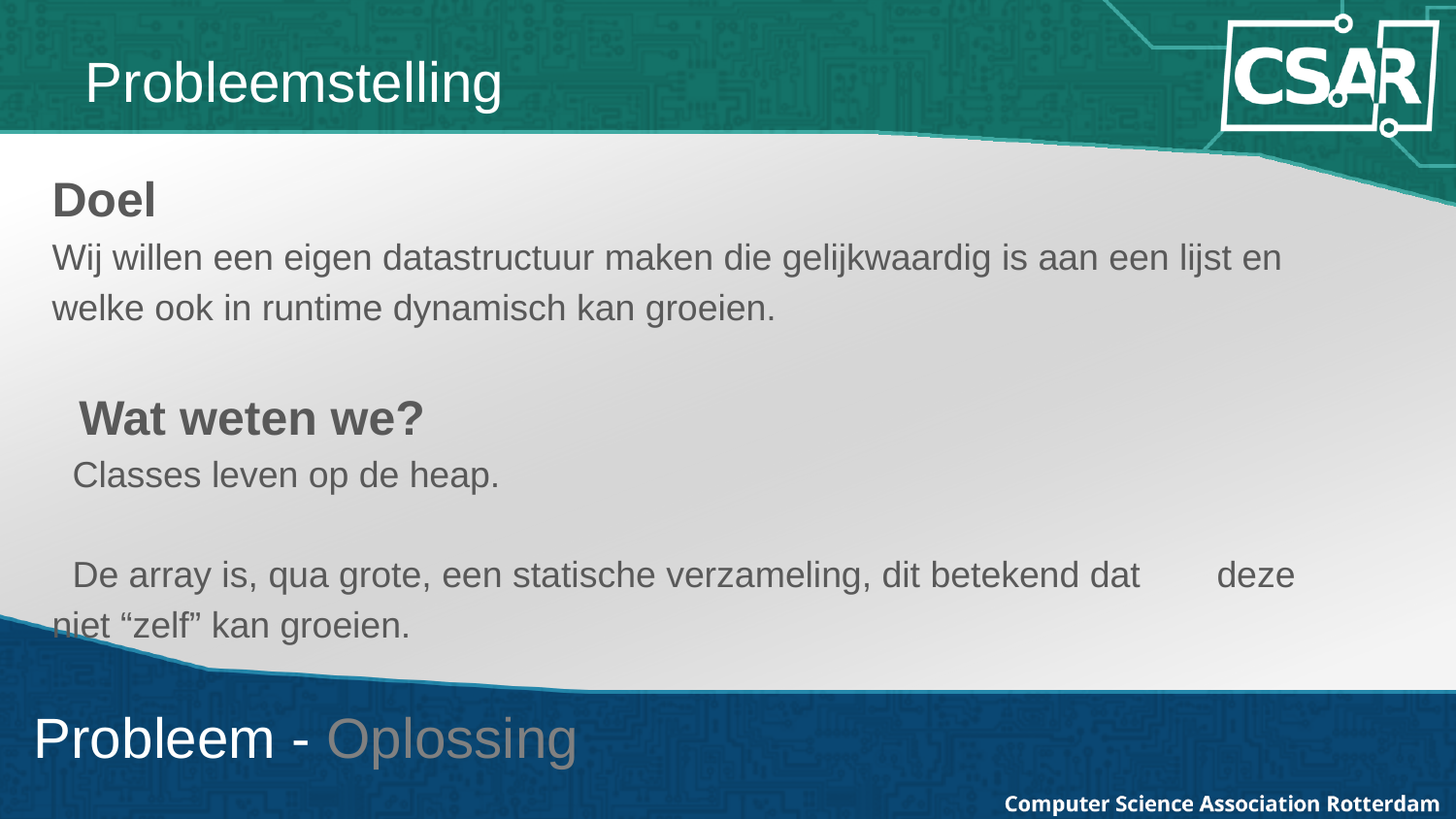

# Probleemstelling
Doel
Wij willen een eigen datastructuur maken die gelijkwaardig is aan een lijst en welke ook in runtime dynamisch kan groeien.

  Wat weten we?
  Classes leven op de heap.
  De array is, qua grote, een statische verzameling, dit betekend dat 	deze niet “zelf” kan groeien.
Probleem - Oplossing